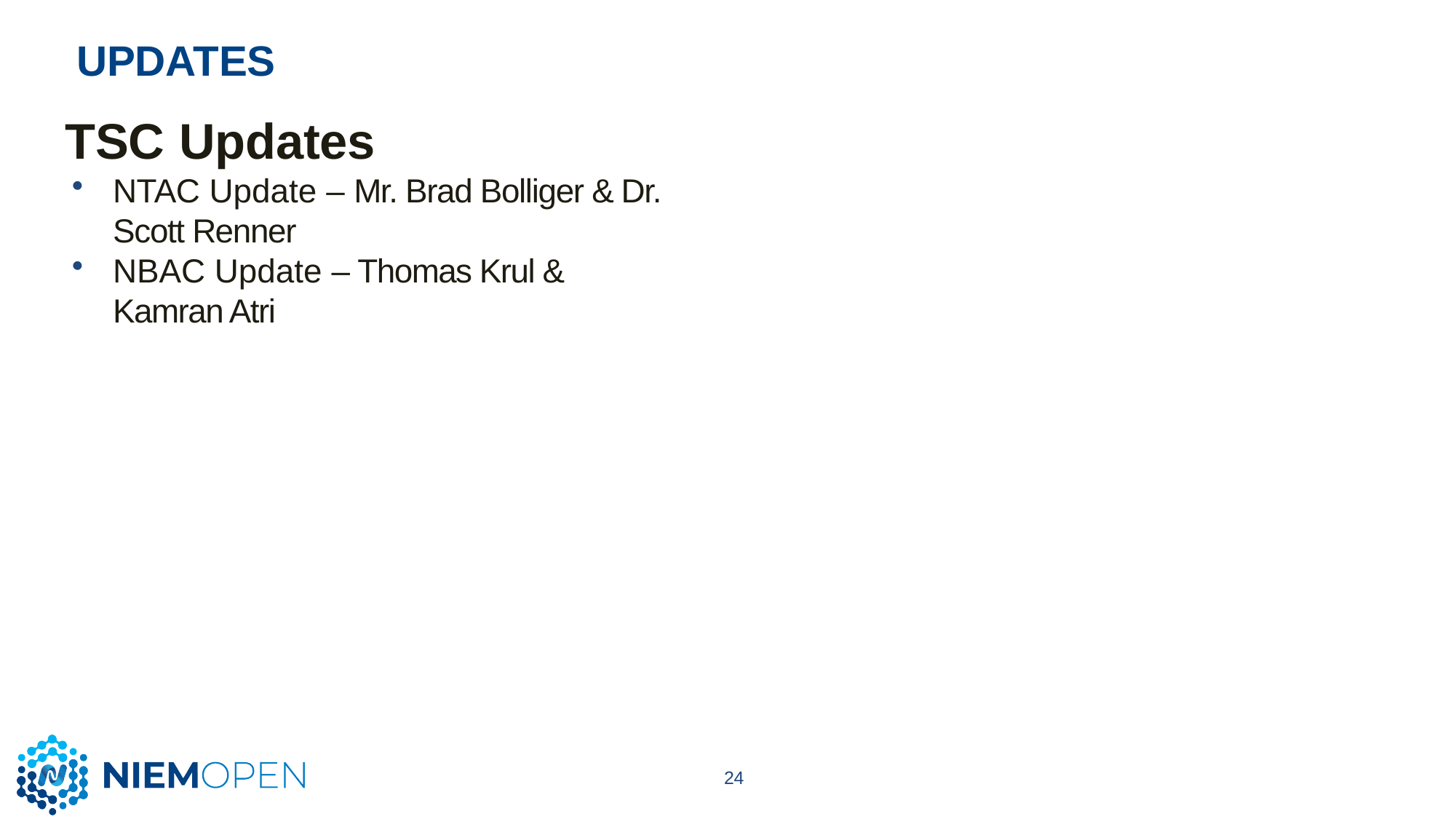

# UPDATES

TSC Updates
NTAC Update – Mr. Brad Bolliger & Dr. Scott Renner
NBAC Update – Thomas Krul & Kamran Atri
24